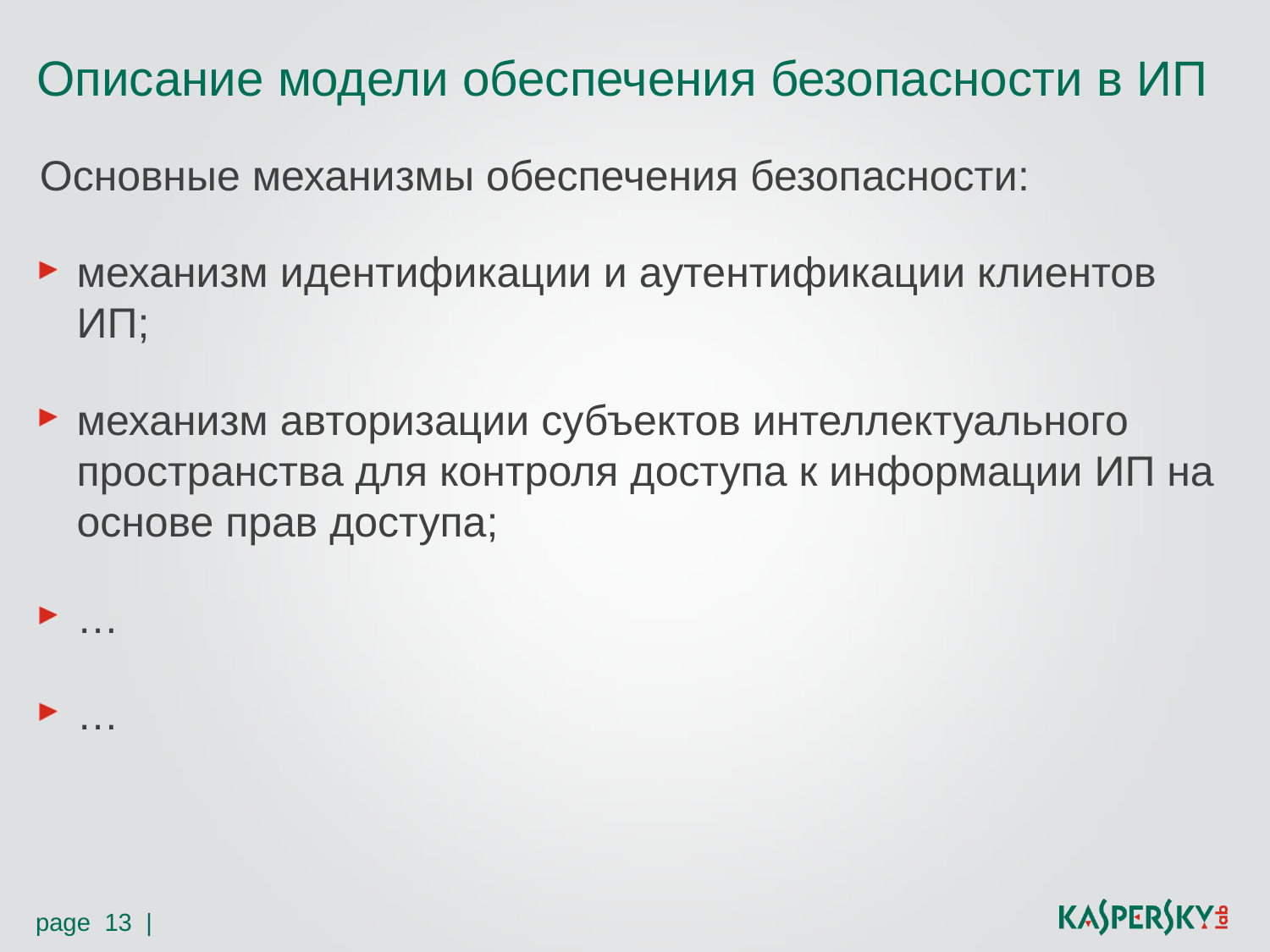

# Описание модели обеспечения безопасности в ИП
Основные механизмы обеспечения безопасности:
механизм идентификации и аутентификации клиентов ИП;
механизм авторизации субъектов интеллектуального пространства для контроля доступа к информации ИП на основе прав доступа;
…
…